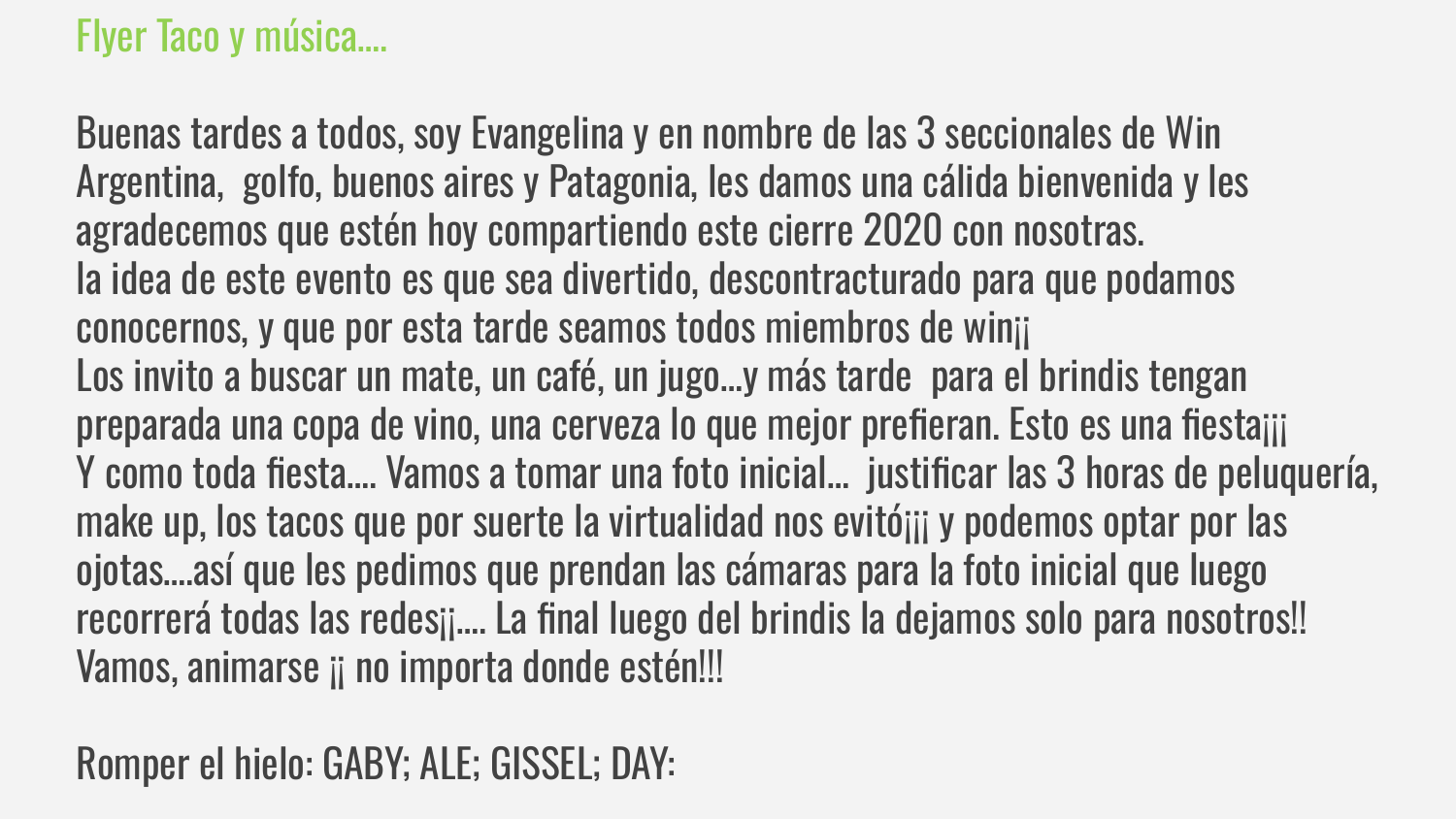

# Flyer Taco y música…. Buenas tardes a todos, soy Evangelina y en nombre de las 3 seccionales de Win Argentina,  golfo, buenos aires y Patagonia, les damos una cálida bienvenida y les agradecemos que estén hoy compartiendo este cierre 2020 con nosotras. la idea de este evento es que sea divertido, descontracturado para que podamos conocernos, y que por esta tarde seamos todos miembros de win¡¡ Los invito a buscar un mate, un café, un jugo…y más tarde  para el brindis tengan preparada una copa de vino, una cerveza lo que mejor prefieran. Esto es una fiesta¡¡¡ Y como toda fiesta…. Vamos a tomar una foto inicial…  justificar las 3 horas de peluquería, make up, los tacos que por suerte la virtualidad nos evitó¡¡¡ y podemos optar por las ojotas….así que les pedimos que prendan las cámaras para la foto inicial que luego recorrerá todas las redes¡¡…. La final luego del brindis la dejamos solo para nosotros!! Vamos, animarse ¡¡ no importa donde estén!!! Romper el hielo: GABY; ALE; GISSEL; DAY: